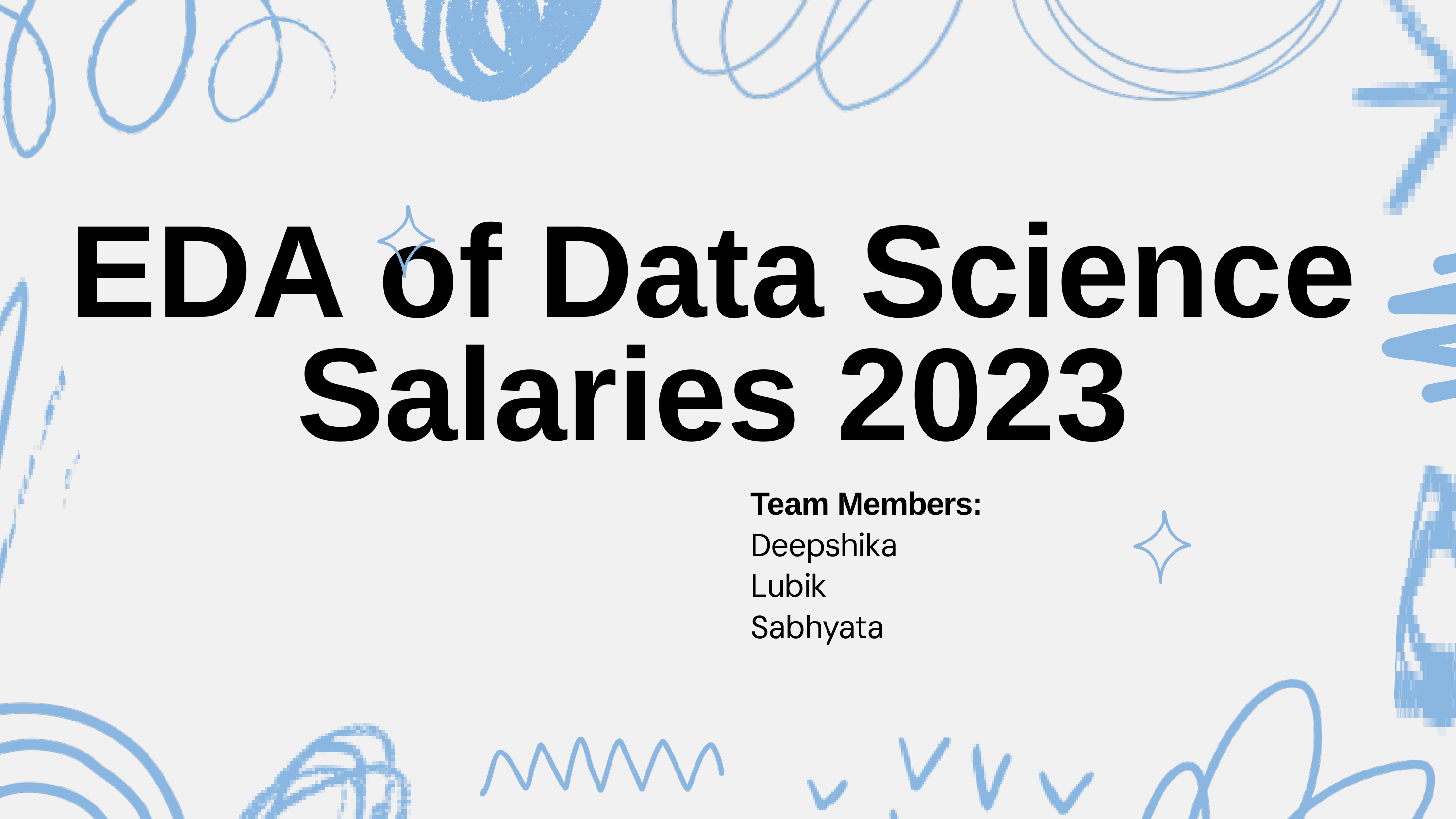

EDA of Data Science Salaries 2023

Team Members:
Deepshika
Lubik
Sabhyata